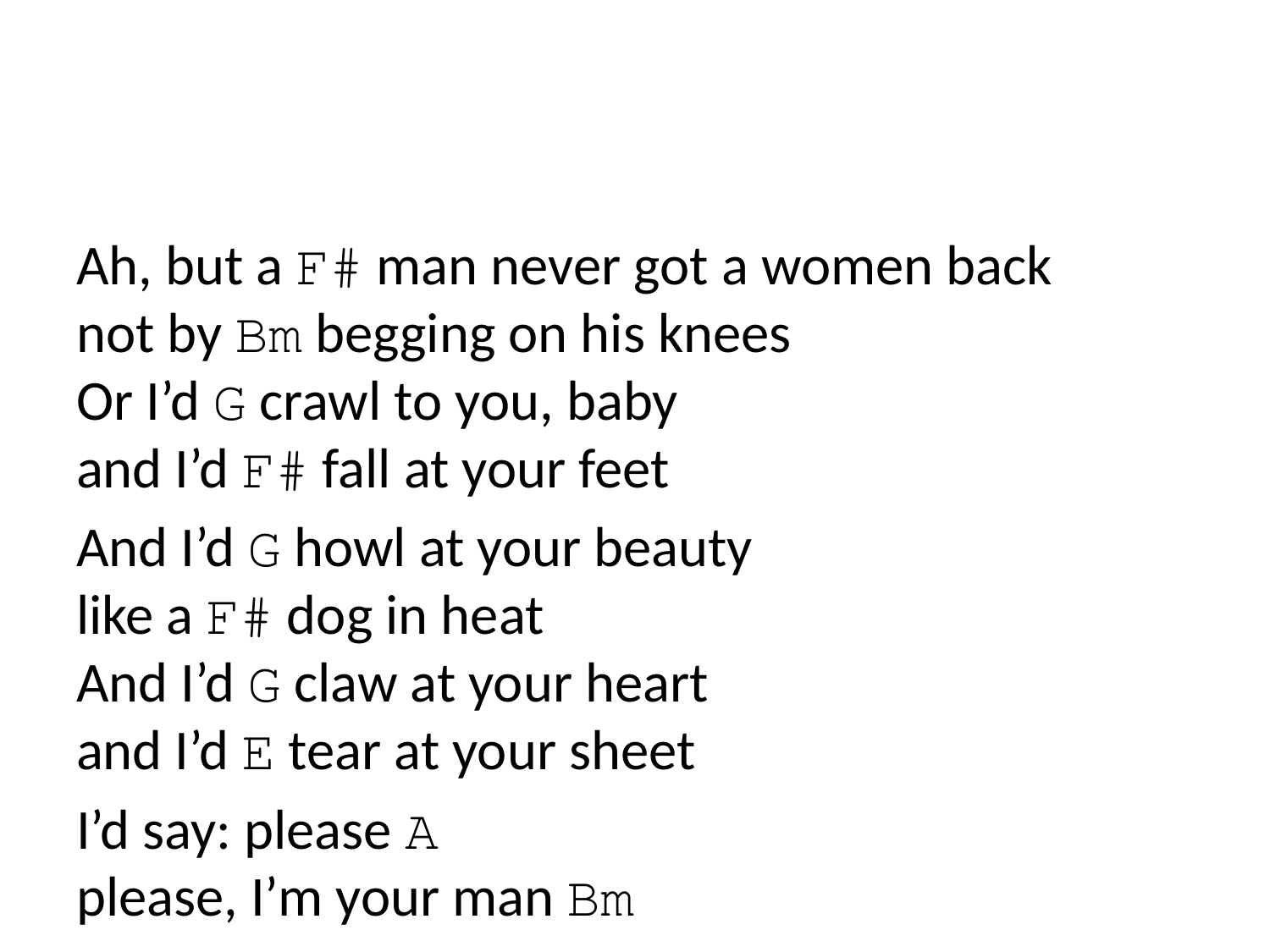

Ah, but a F# man never got a women back
not by Bm begging on his knees
Or I’d G crawl to you, baby
and I’d F# fall at your feet
And I’d G howl at your beauty
like a F# dog in heat
And I’d G claw at your heart
and I’d E tear at your sheet
I’d say: please A
please, I’m your man Bm